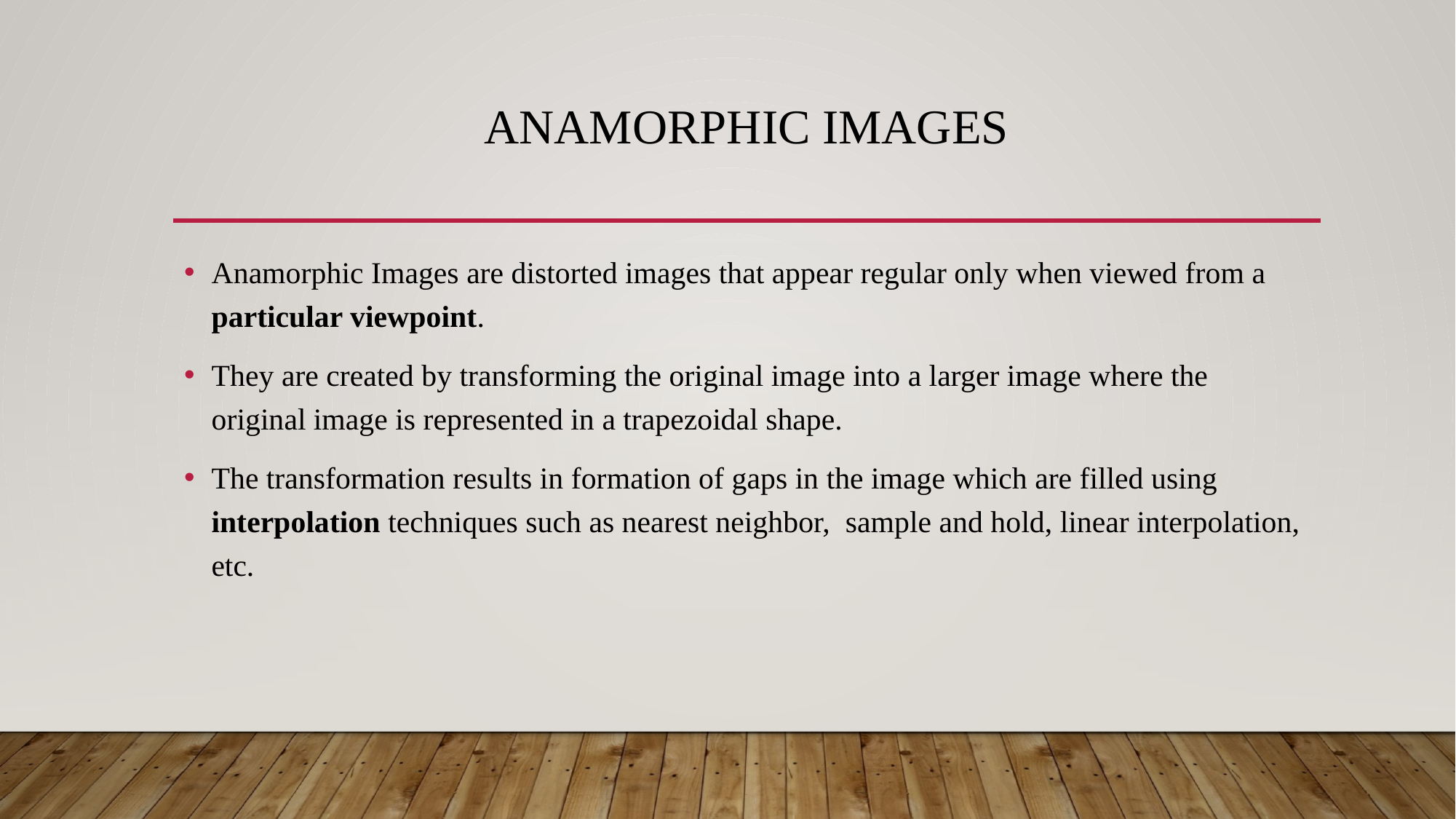

# anamorphic images
Anamorphic Images are distorted images that appear regular only when viewed from a particular viewpoint.
They are created by transforming the original image into a larger image where the original image is represented in a trapezoidal shape.
The transformation results in formation of gaps in the image which are filled using interpolation techniques such as nearest neighbor,  sample and hold, linear interpolation, etc.